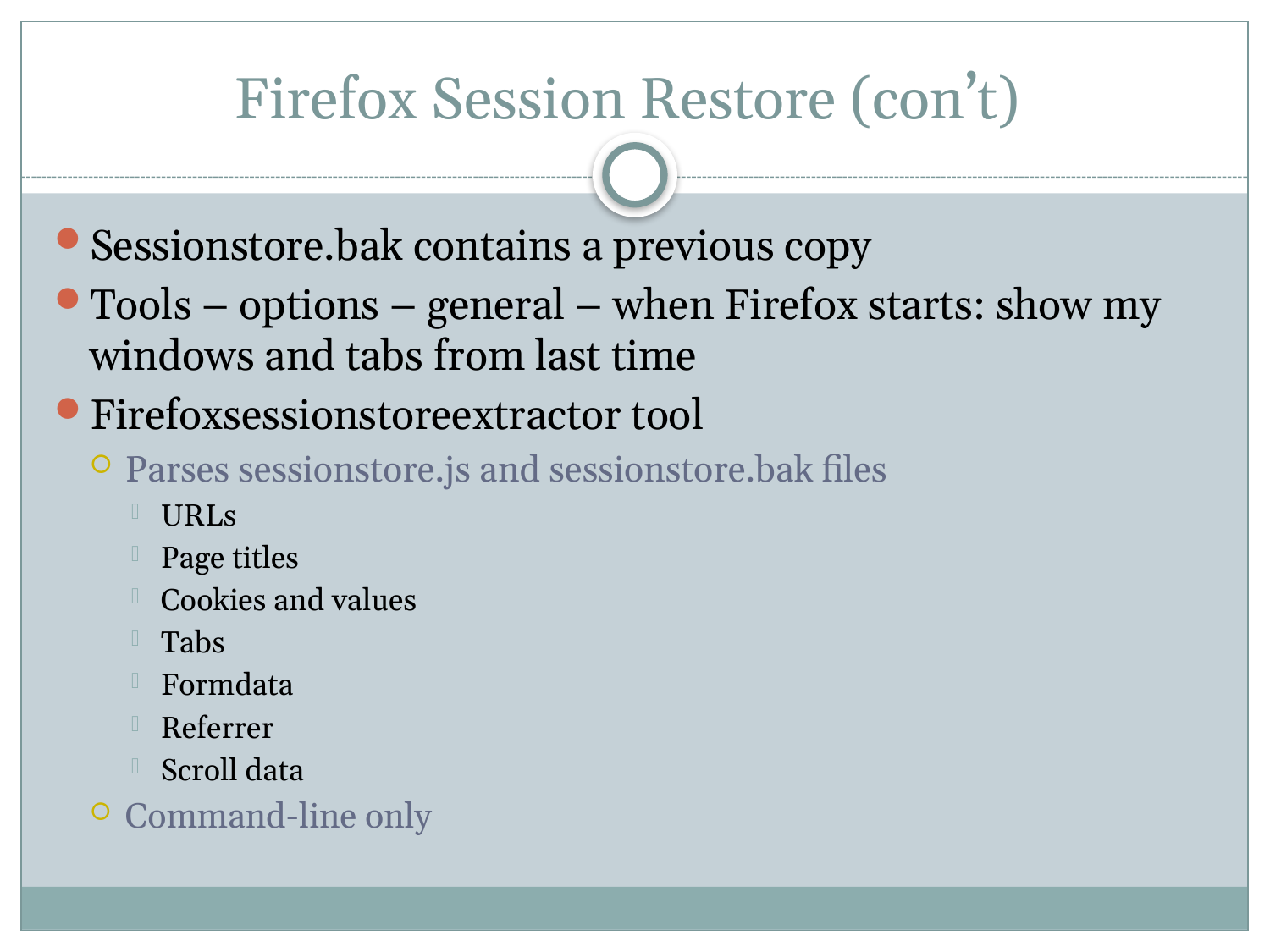

# Firefox Session Restore (con’t)
Sessionstore.bak contains a previous copy
Tools – options – general – when Firefox starts: show my windows and tabs from last time
Firefoxsessionstoreextractor tool
Parses sessionstore.js and sessionstore.bak files
URLs
Page titles
Cookies and values
Tabs
Formdata
Referrer
Scroll data
Command-line only